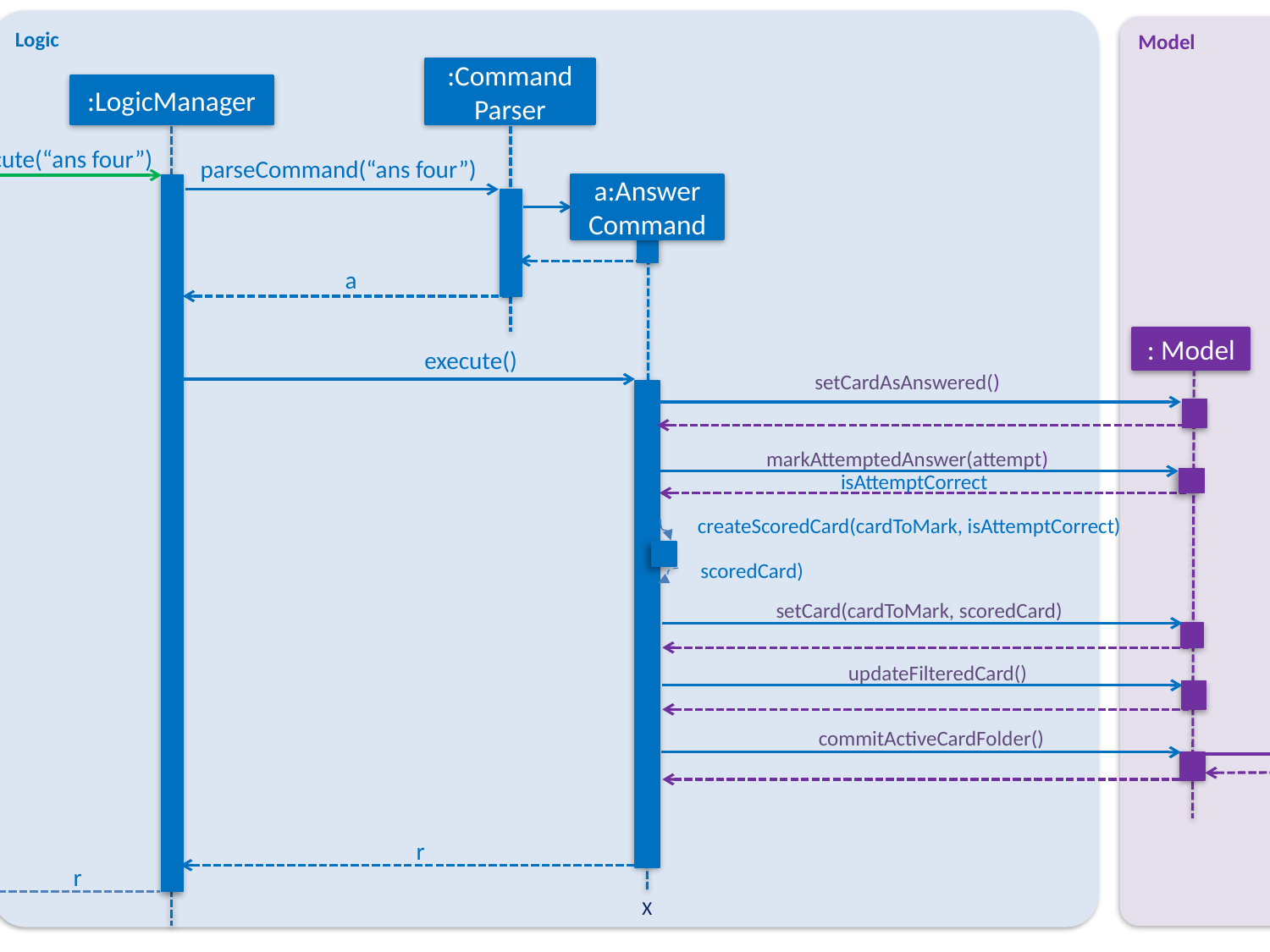

Logic
Model
:Command
Parser
:LogicManager
execute(“ans four”)
parseCommand(“ans four”)

a:Answer
Command

a
: Model
execute()
setCardAsAnswered()

markAttemptedAnswer(attempt)

isAttemptCorrect
createScoredCard(cardToMark, isAttemptCorrect)

scoredCard)
:VersionedCardFolder
setCard(cardToMark, scoredCard)

updateFilteredCard()

commitActiveCardFolder()
commit()

r
r
X